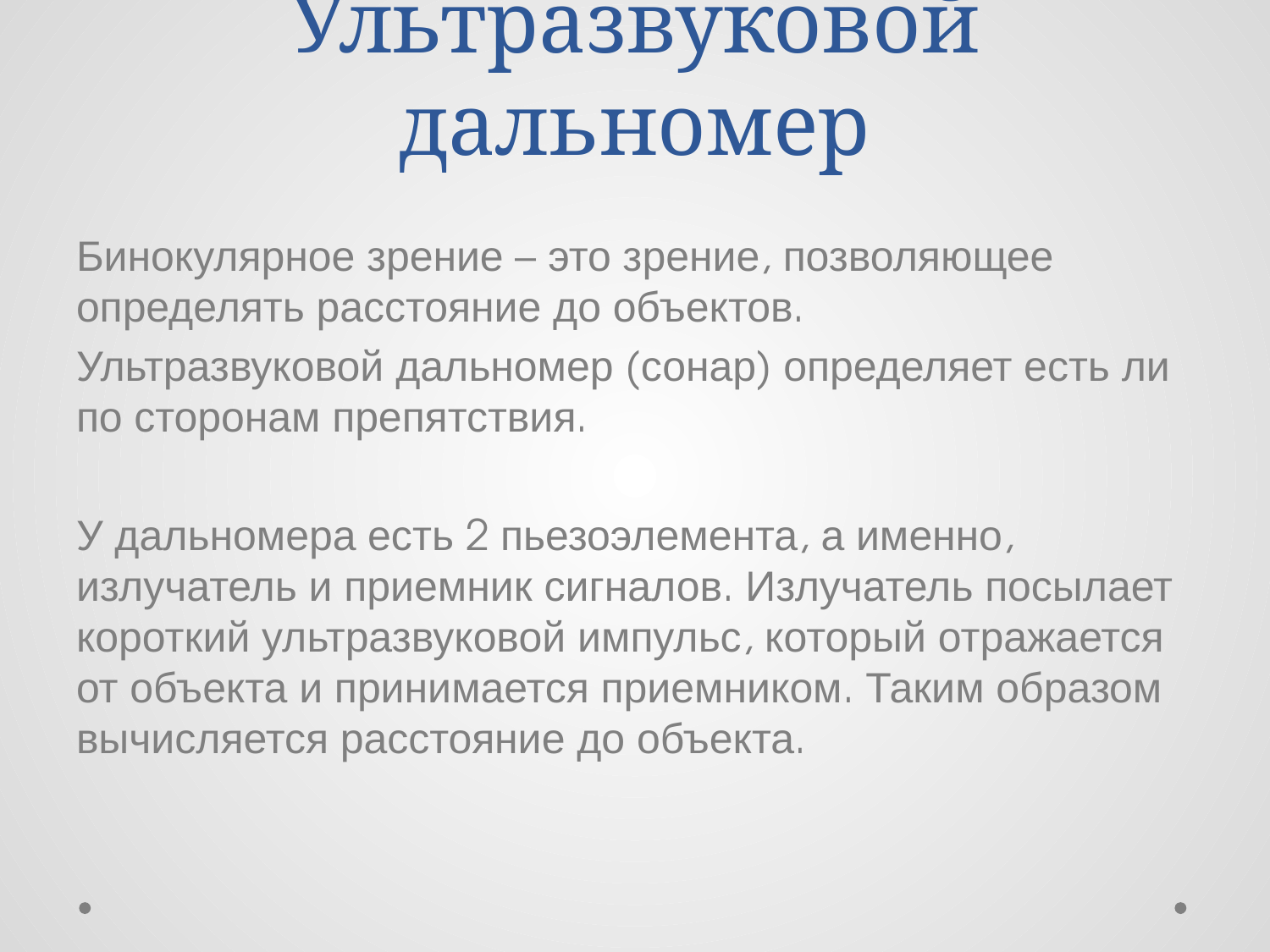

# Ультразвуковой дальномер
Бинокулярное зрение – это зрение, позволяющее определять расстояние до объектов.
Ультразвуковой дальномер (сонар) определяет есть ли по сторонам препятствия.

У дальномера есть 2 пьезоэлемента, а именно, излучатель и приемник сигналов. Излучатель посылает короткий ультразвуковой импульс, который отражается от объекта и принимается приемником. Таким образом вычисляется расстояние до объекта.